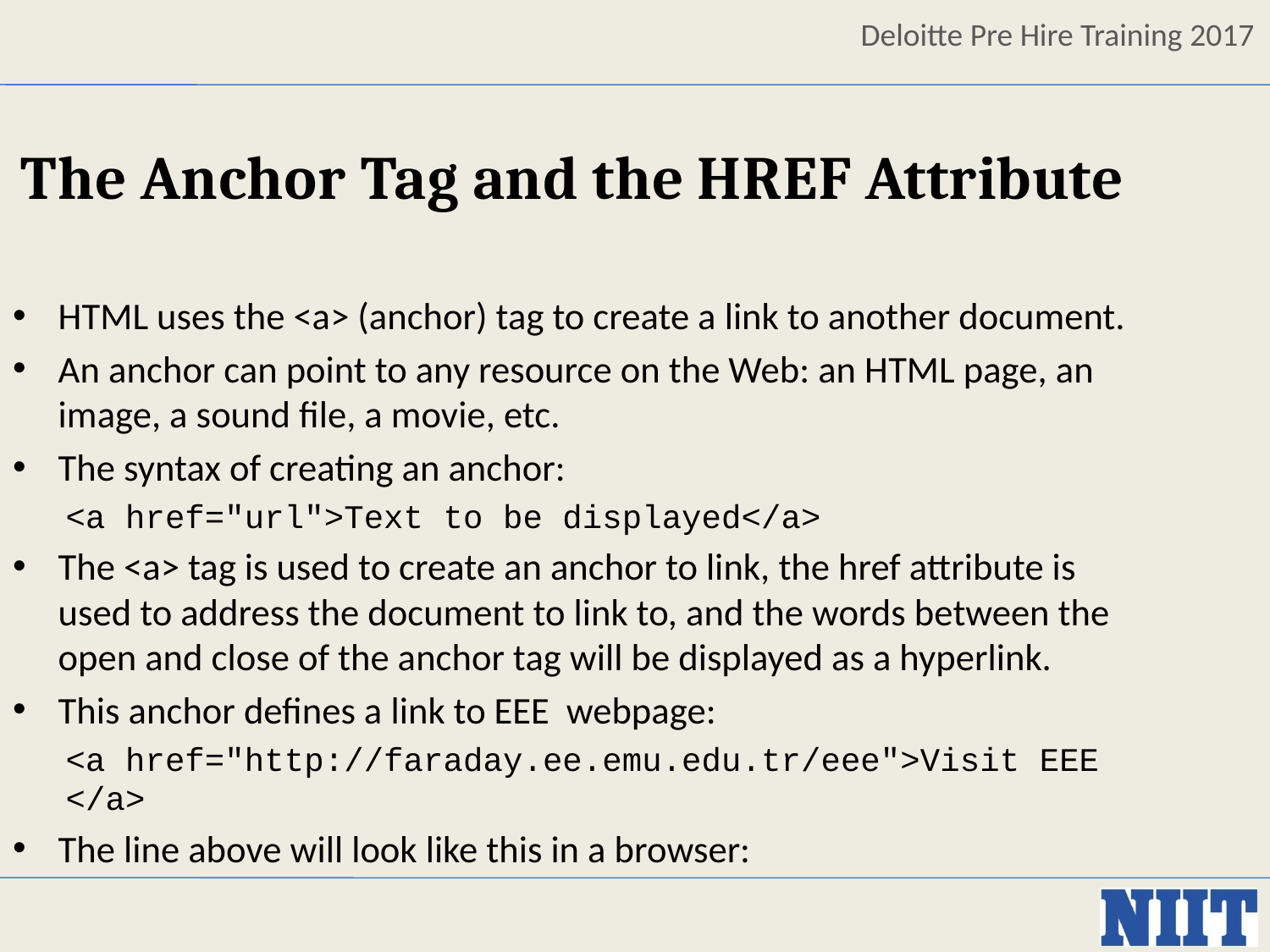

The Anchor Tag and the HREF Attribute
HTML uses the <a> (anchor) tag to create a link to another document.
An anchor can point to any resource on the Web: an HTML page, an image, a sound file, a movie, etc.
The syntax of creating an anchor:
<a href="url">Text to be displayed</a>
The <a> tag is used to create an anchor to link, the href attribute is used to address the document to link to, and the words between the open and close of the anchor tag will be displayed as a hyperlink.
This anchor defines a link to EEE  webpage:
<a href="http://faraday.ee.emu.edu.tr/eee">Visit EEE </a>
The line above will look like this in a browser: